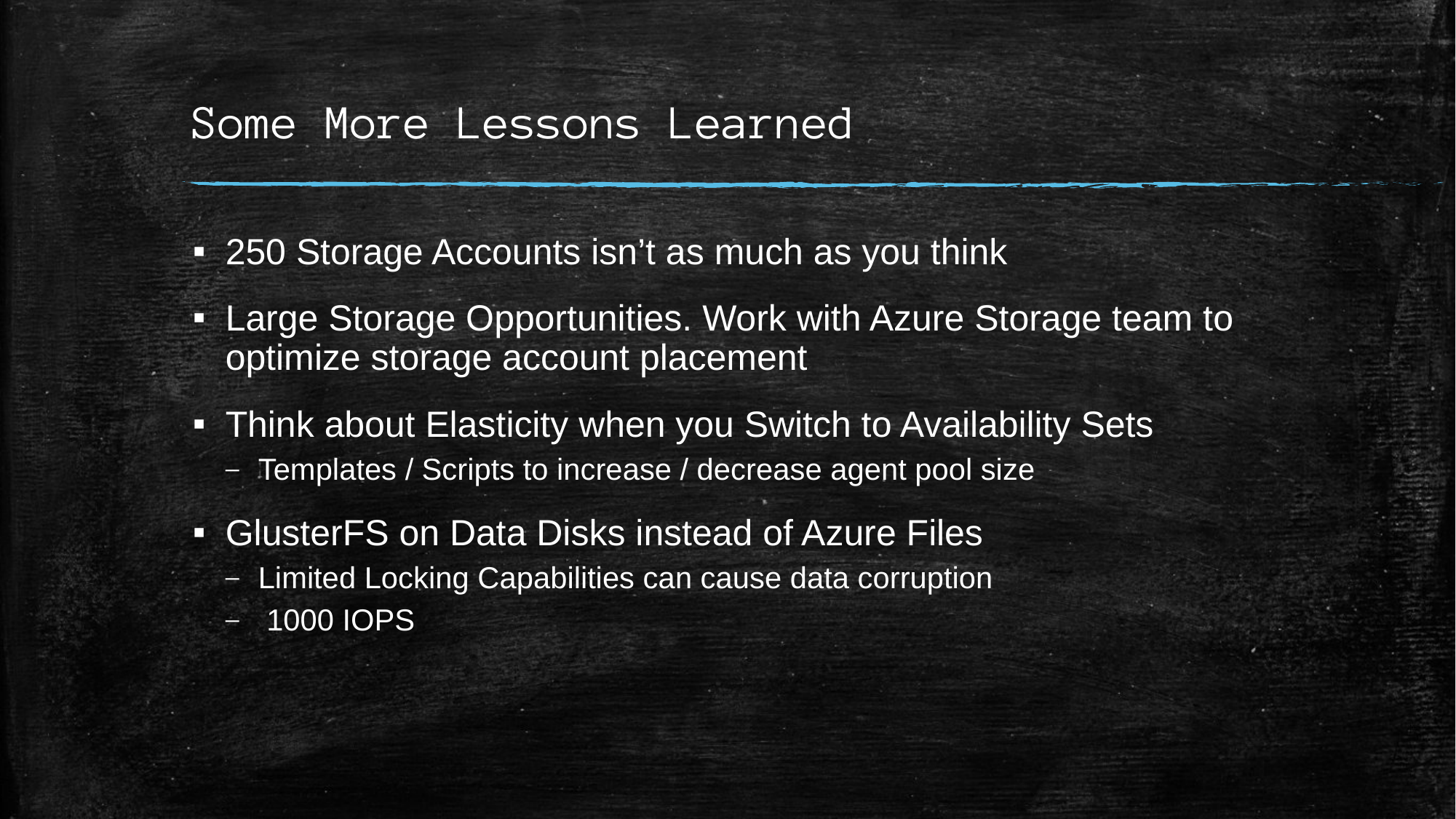

# Some More Lessons Learned
250 Storage Accounts isn’t as much as you think
Large Storage Opportunities. Work with Azure Storage team to optimize storage account placement
Think about Elasticity when you Switch to Availability Sets
Templates / Scripts to increase / decrease agent pool size
GlusterFS on Data Disks instead of Azure Files
Limited Locking Capabilities can cause data corruption
 1000 IOPS